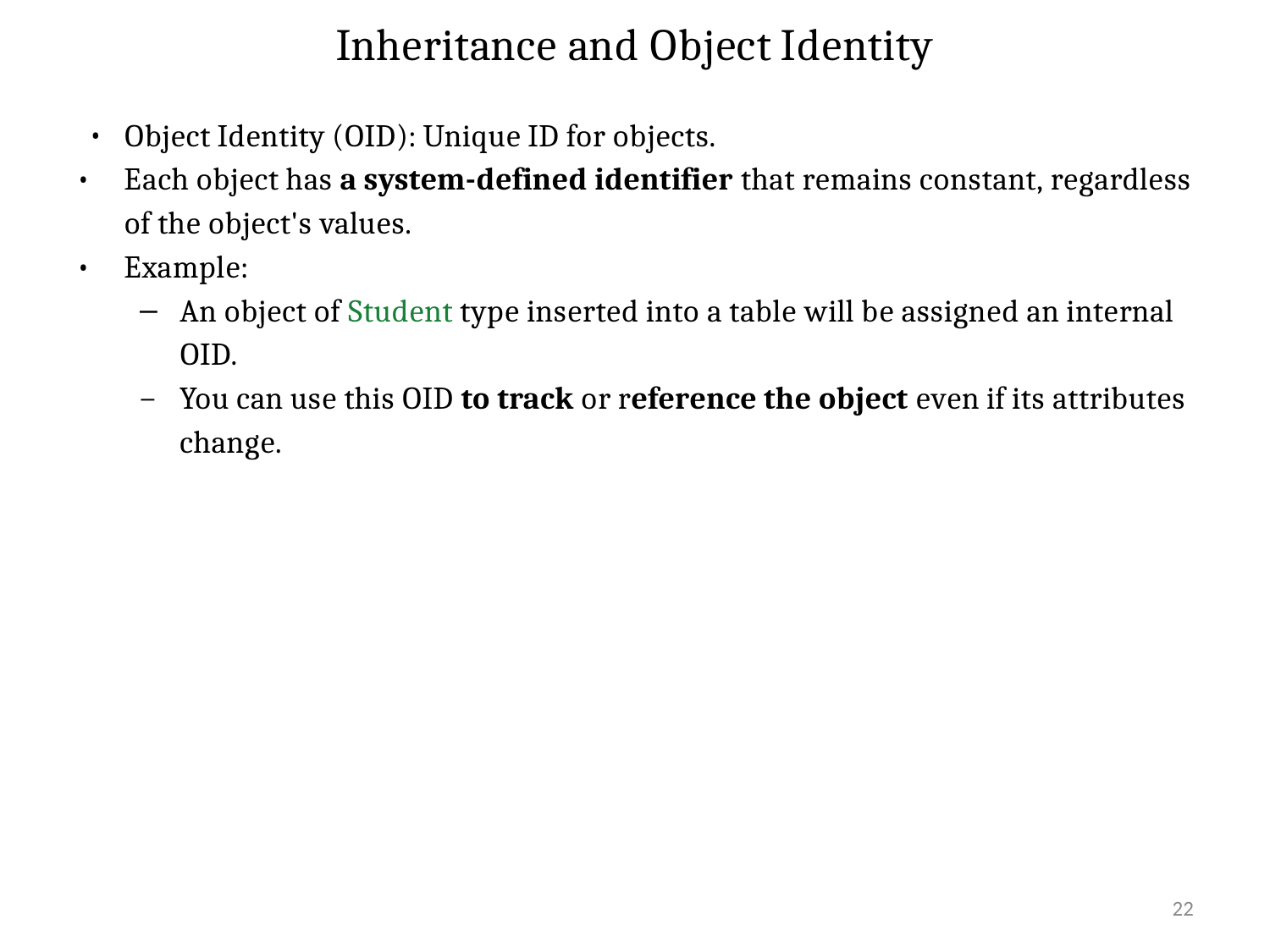

# Inheritance and Object Identity
Object Identity (OID): Unique ID for objects.
Each object has a system-defined identifier that remains constant, regardless of the object's values.
Example:
An object of Student type inserted into a table will be assigned an internal OID.
You can use this OID to track or reference the object even if its attributes change.
22